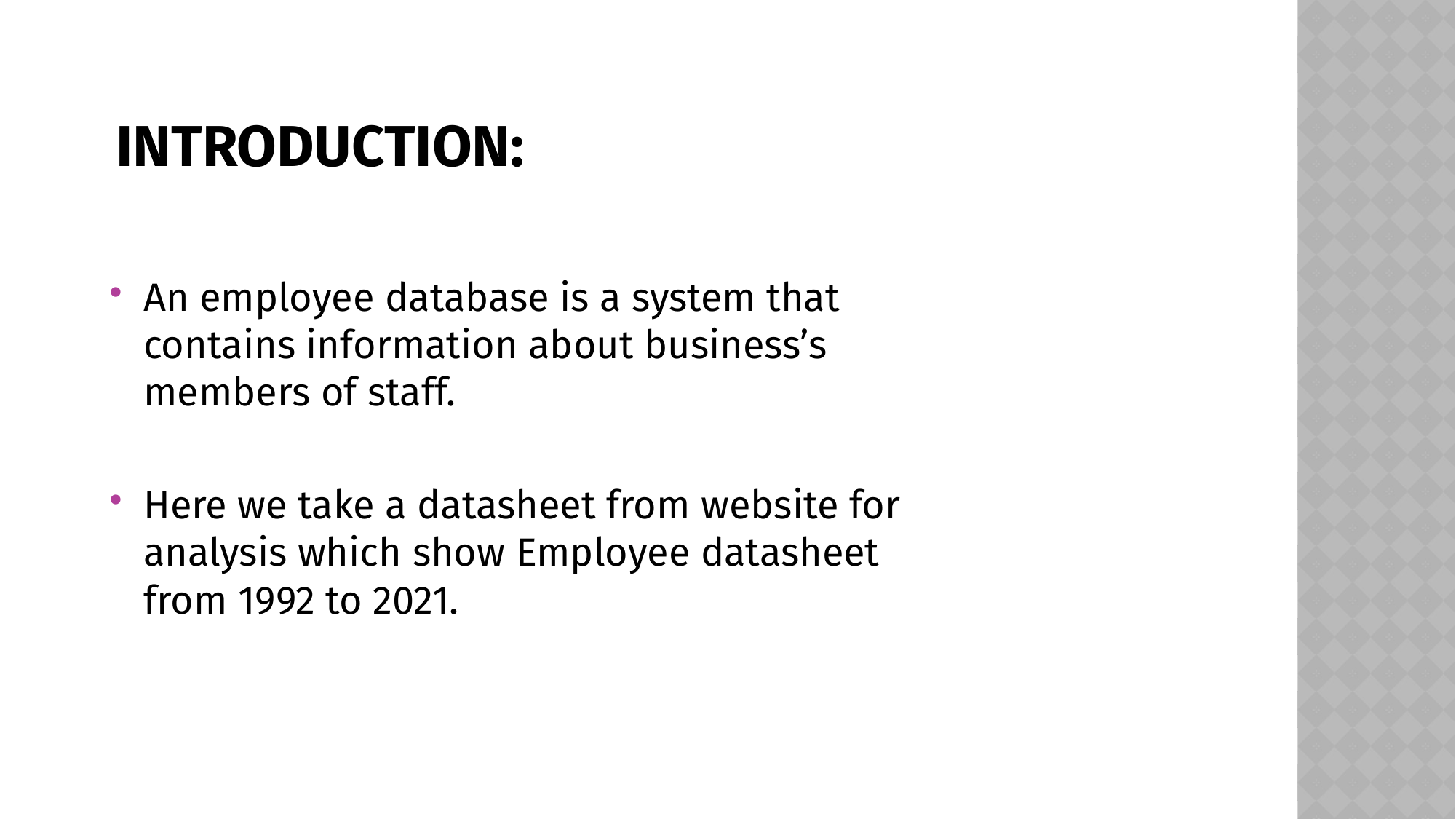

# Introduction:
An employee database is a system that contains information about business’s members of staff.

Here we take a datasheet from website for analysis which show Employee datasheet from 1992 to 2021.